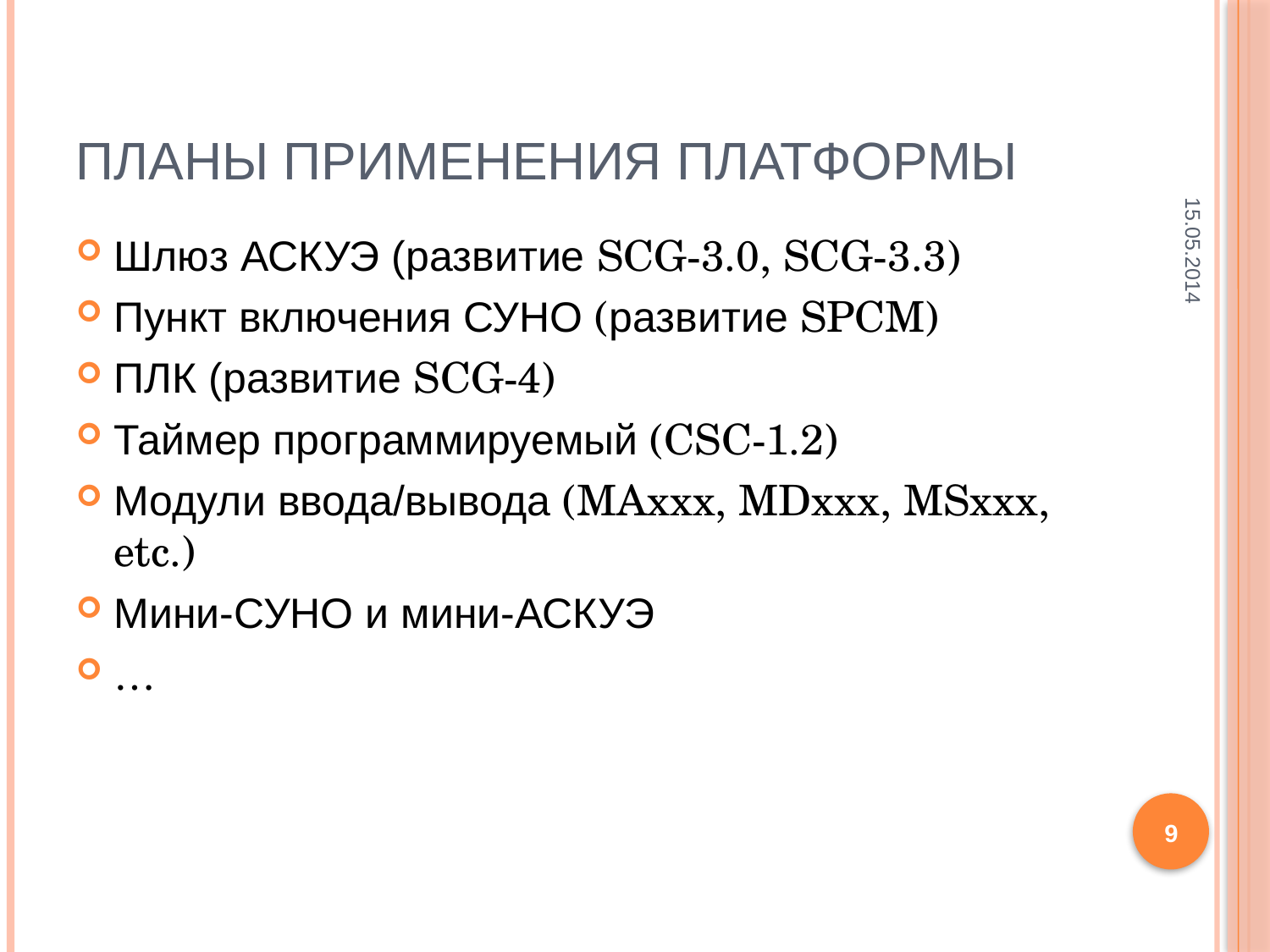

# Планы применения платформы
15.05.2014
Шлюз АСКУЭ (развитие SCG-3.0, SCG-3.3)
Пункт включения СУНО (развитие SPCM)
ПЛК (развитие SCG-4)
Таймер программируемый (CSC-1.2)
Модули ввода/вывода (MAxxx, MDxxx, MSxxx, etc.)
Мини-СУНО и мини-АСКУЭ
…
9